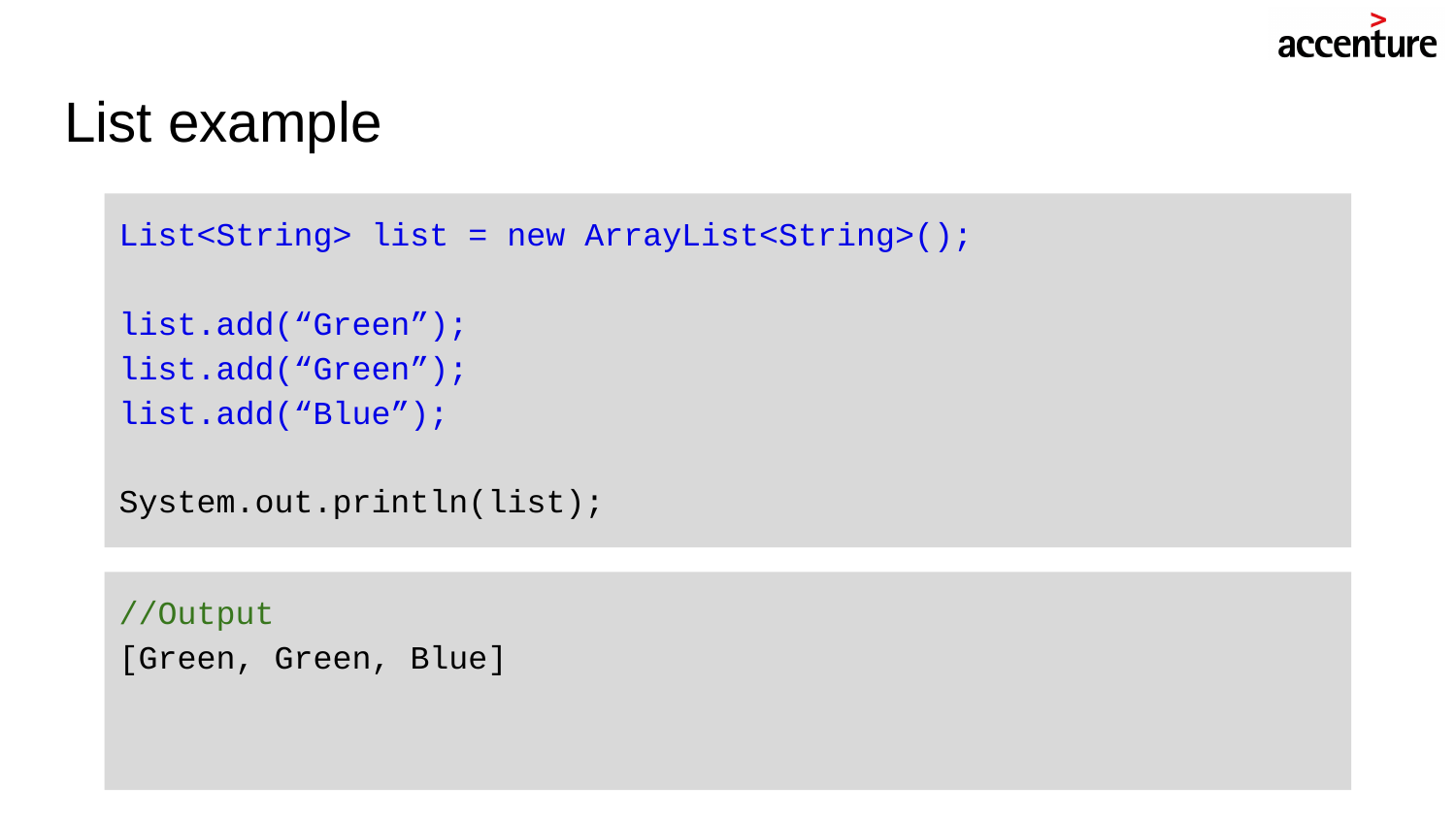

# List example
List<String> list = new ArrayList<String>();

list.add(“Green”);
list.add(“Green”);
list.add(“Blue”);

System.out.println(list);
//Output
[Green, Green, Blue]